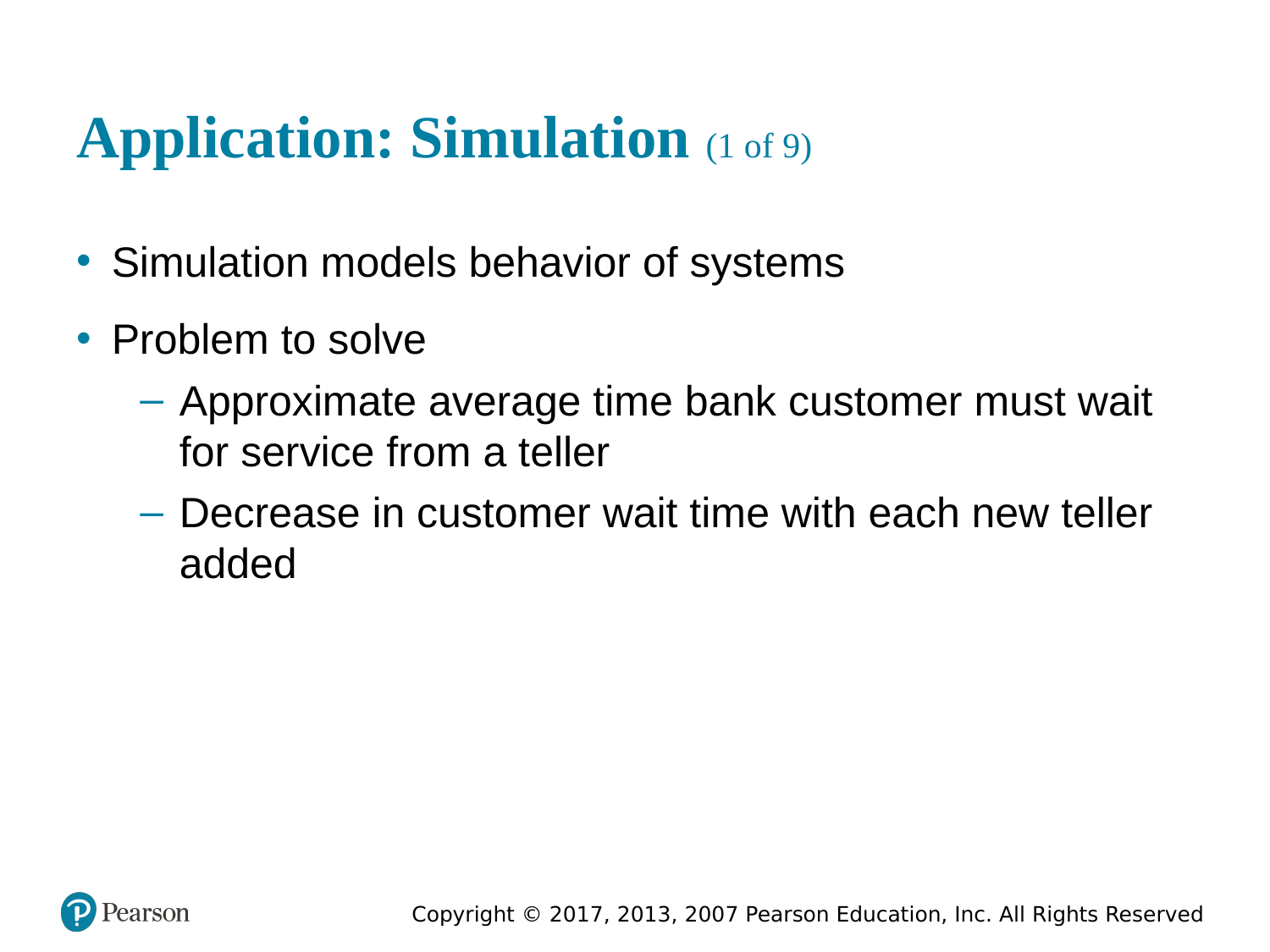

# Application: Simulation (1 of 9)
Simulation models behavior of systems
Problem to solve
Approximate average time bank customer must wait for service from a teller
Decrease in customer wait time with each new teller added